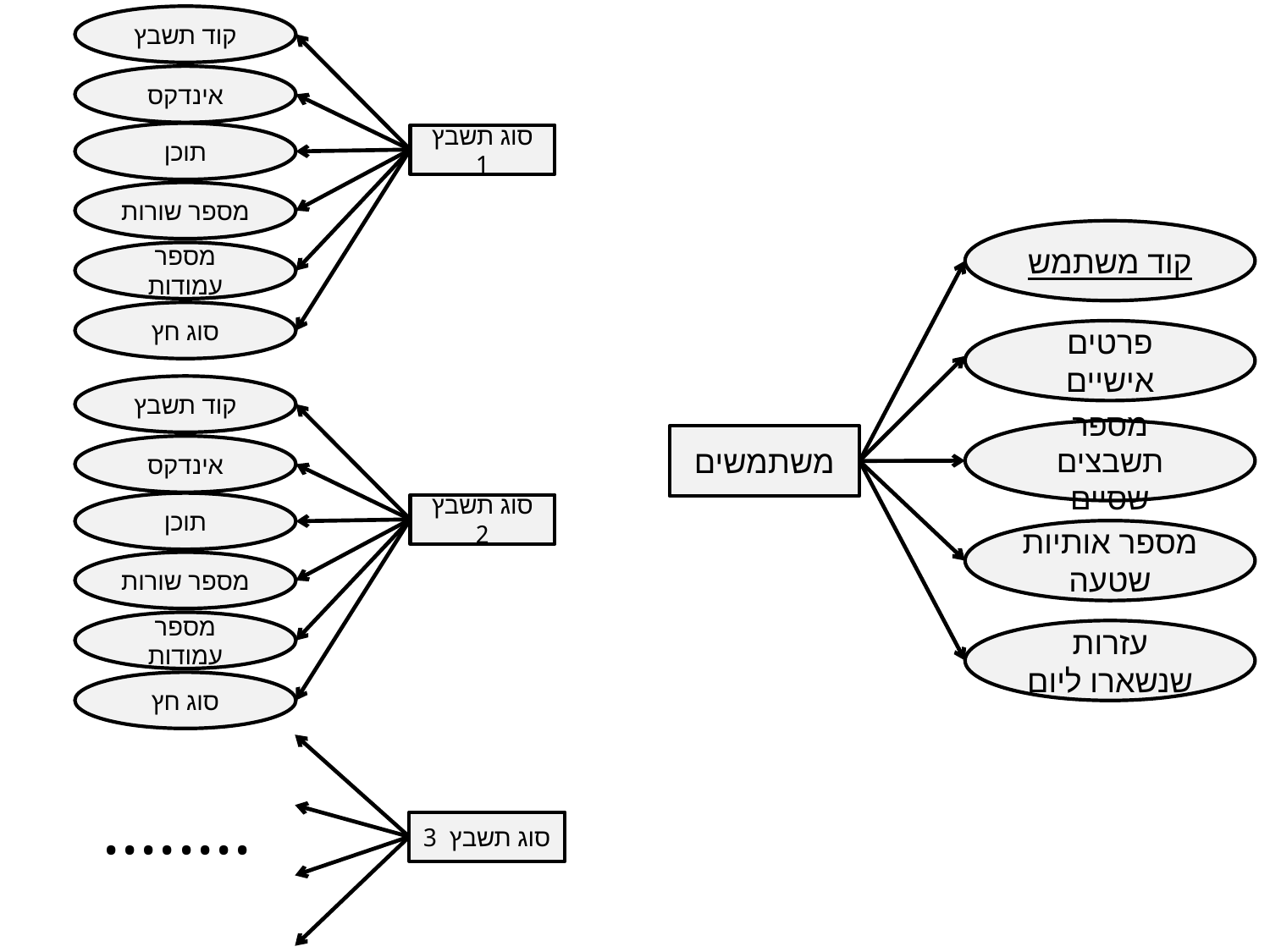

קוד תשבץ
אינדקס
תוכן
סוג תשבץ 1
מספר שורות
קוד משתמש
מספר עמודות
סוג חץ
פרטים אישיים
קוד תשבץ
מספר תשבצים שסיים
משתמשים
אינדקס
תוכן
סוג תשבץ 2
מספר אותיות שטעה
מספר שורות
מספר עמודות
עזרות שנשארו ליום
סוג חץ
........
סוג תשבץ  3